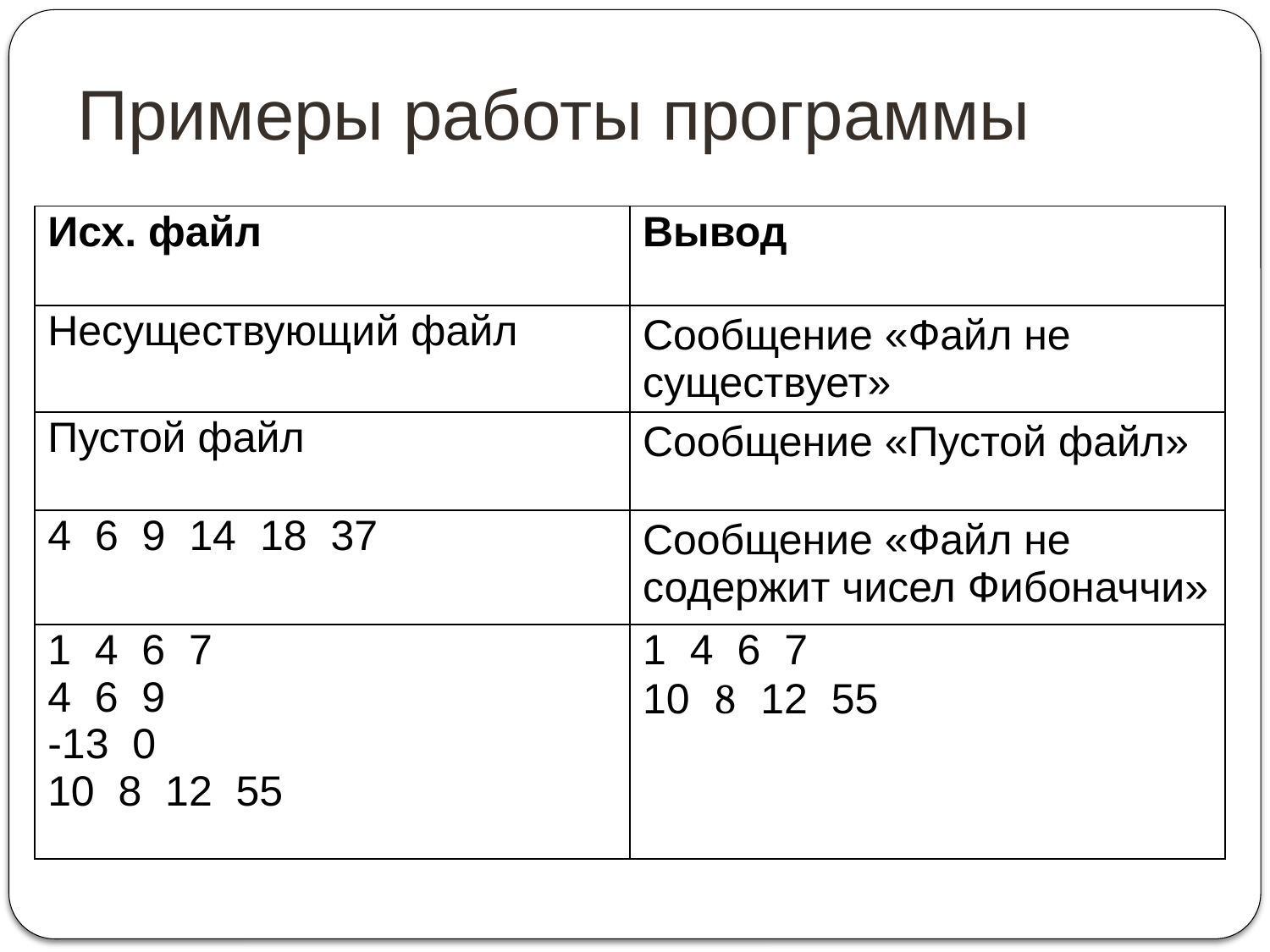

# Примеры работы программы
| Исх. файл | Вывод |
| --- | --- |
| Несуществующий файл | Сообщение «Файл не существует» |
| Пустой файл | Сообщение «Пустой файл» |
| 4 6 9 14 18 37 | Сообщение «Файл не содержит чисел Фибоначчи» |
| 1 4 6 7 4 6 9 -13 0 10 8 12 55 | 1 4 6 7 10 8 12 55 |